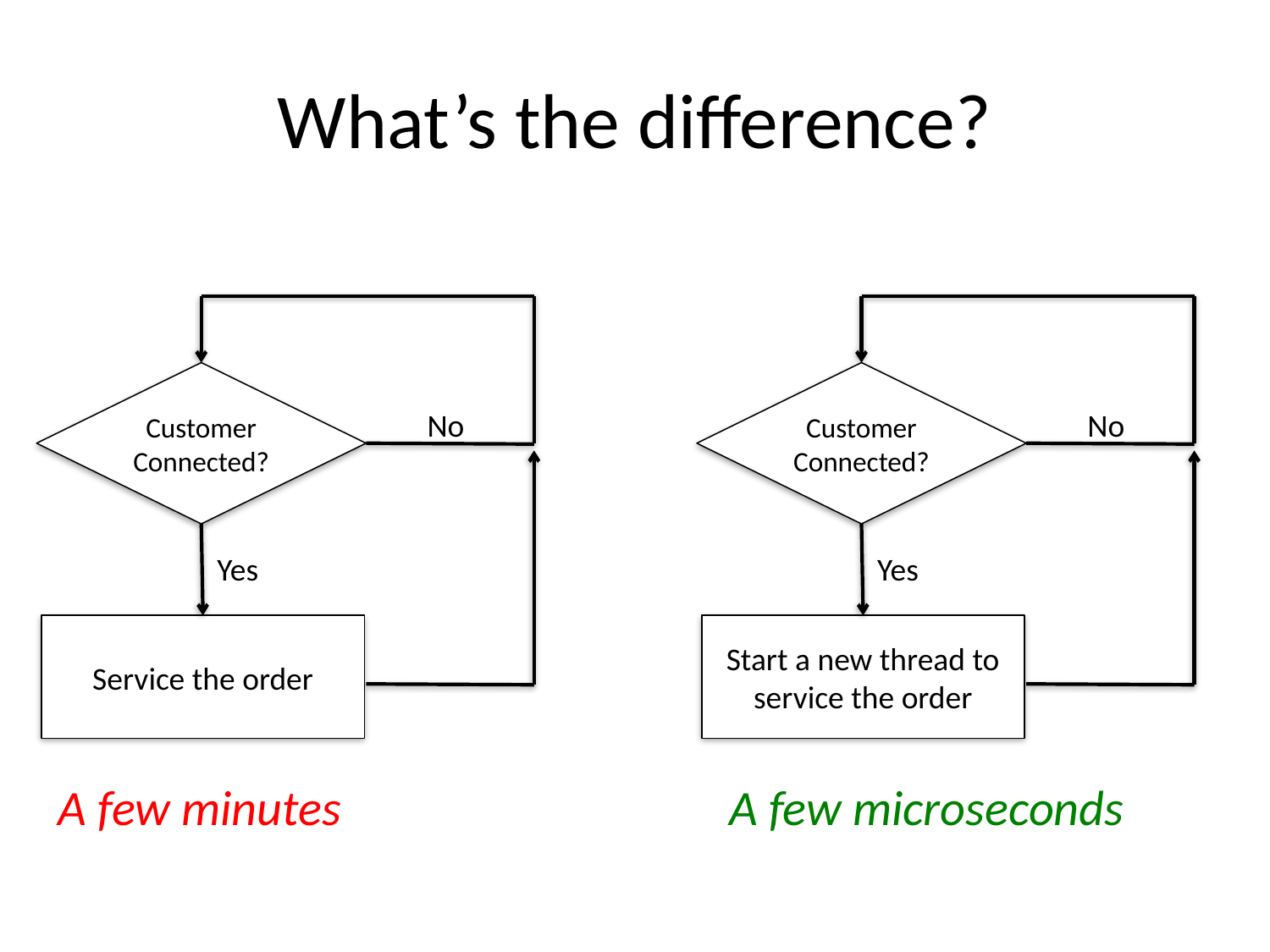

# What’s the difference?
Customer
Connected?
No
Yes
Service the order
Customer
Connected?
No
Yes
Start a new thread to service the order
A few minutes
A few microseconds